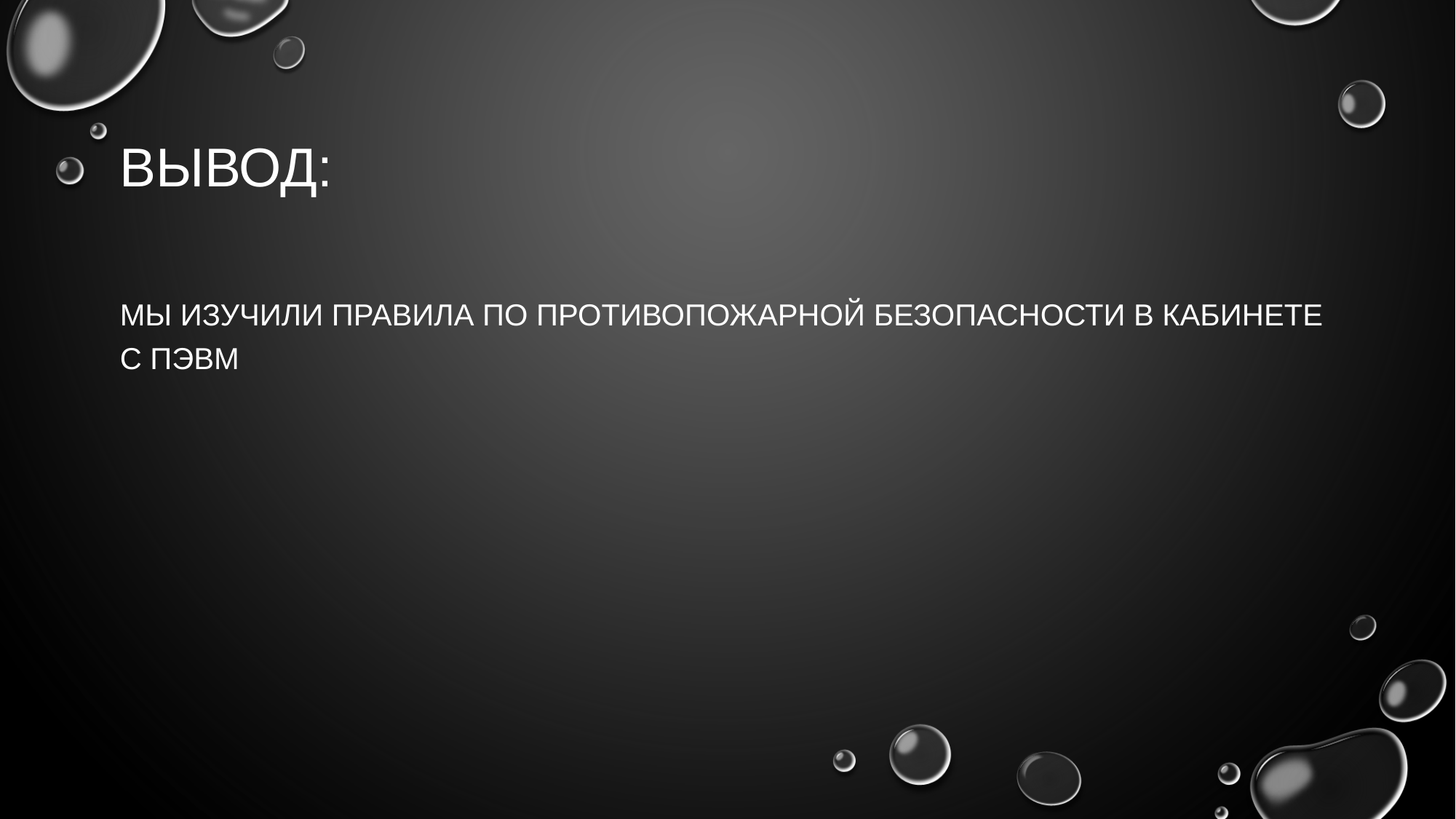

# Вывод:
Мы изучили правила по противопожарной безопасности в кабинете с ПЭВМ